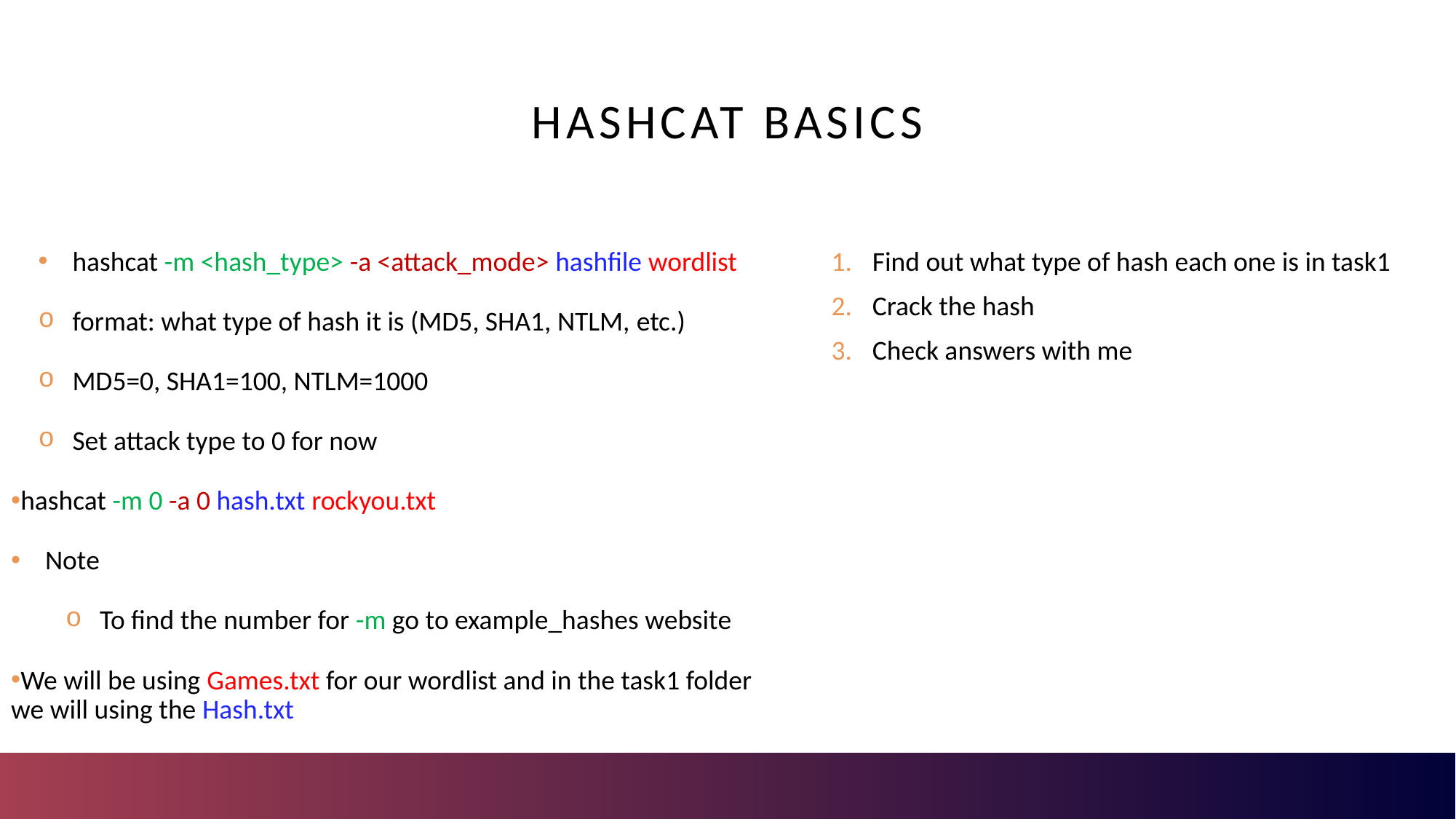

# Hashcat basics
hashcat -m <hash_type> -a <attack_mode> hashfile wordlist
format: what type of hash it is (MD5, SHA1, NTLM, etc.)
MD5=0, SHA1=100, NTLM=1000
Set attack type to 0 for now
hashcat -m 0 -a 0 hash.txt rockyou.txt
Note
To find the number for -m go to example_hashes website
We will be using Games.txt for our wordlist and in the task1 folder we will using the Hash.txt

Find out what type of hash each one is in task1
Crack the hash
Check answers with me